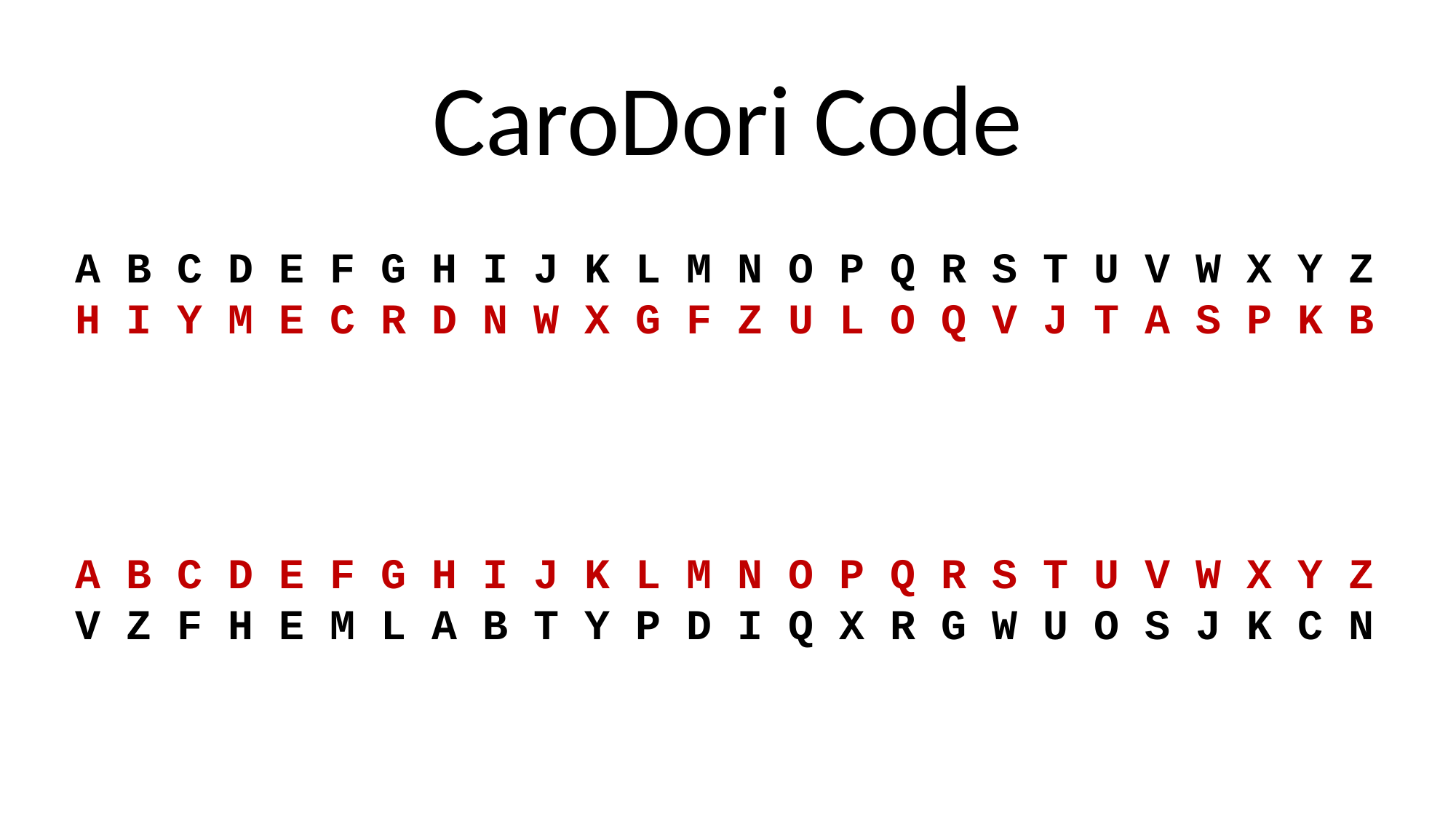

# CaroDori Code
A B C D E F G H I J K L M N O P Q R S T U V W X Y Z
H I Y M E C R D N W X G F Z U L O Q V J T A S P K B

A B C D E F G H I J K L M N O P Q R S T U V W X Y Z
V Z F H E M L A B T Y P D I Q X R G W U O S J K C N